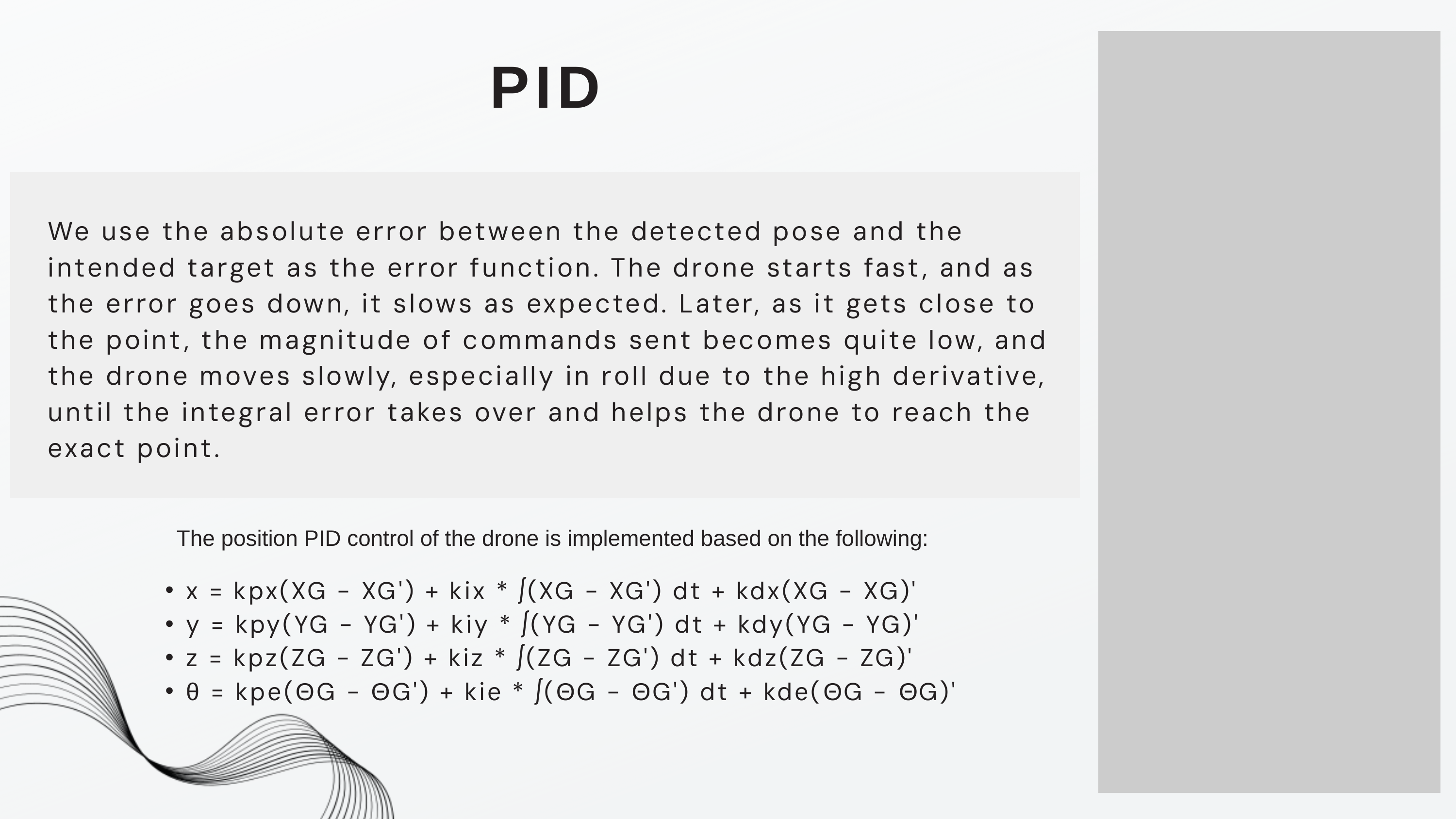

PID

We use the absolute error between the detected pose and the intended target as the error function. The drone starts fast, and as the error goes down, it slows as expected. Later, as it gets close to the point, the magnitude of commands sent becomes quite low, and the drone moves slowly, especially in roll due to the high derivative, until the integral error takes over and helps the drone to reach the exact point.
The position PID control of the drone is implemented based on the following:
x = kpx(XG - XG') + kix * ∫(XG - XG') dt + kdx(XG - XG)'
y = kpy(YG - YG') + kiy * ∫(YG - YG') dt + kdy(YG - YG)'
z = kpz(ZG - ZG') + kiz * ∫(ZG - ZG') dt + kdz(ZG - ZG)'
θ = kpe(ΘG - ΘG') + kie * ∫(ΘG - ΘG') dt + kde(ΘG - ΘG)'